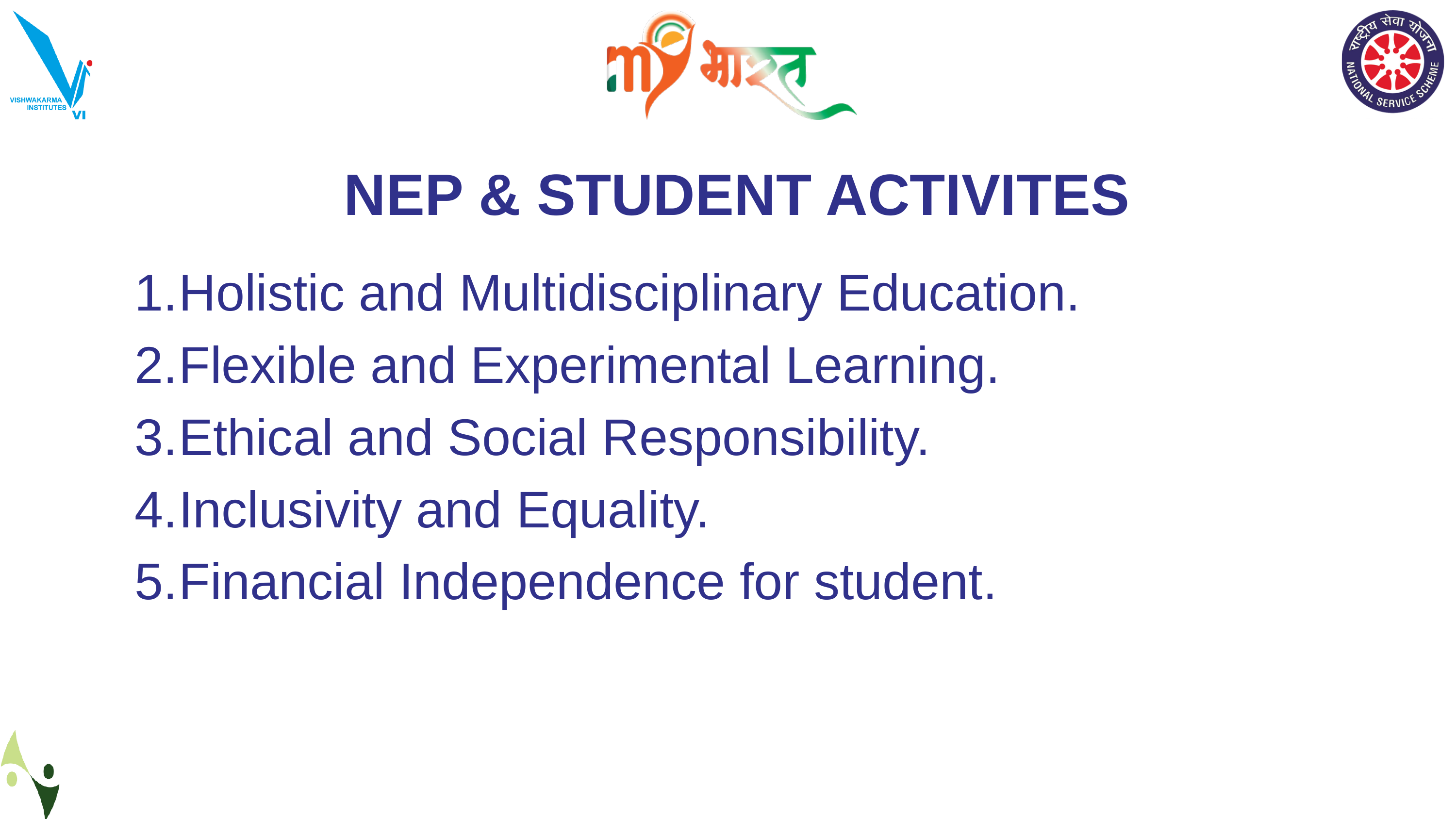

NEP & STUDENT ACTIVITES
Holistic and Multidisciplinary Education.
Flexible and Experimental Learning.
Ethical and Social Responsibility.
Inclusivity and Equality.
Financial Independence for student.